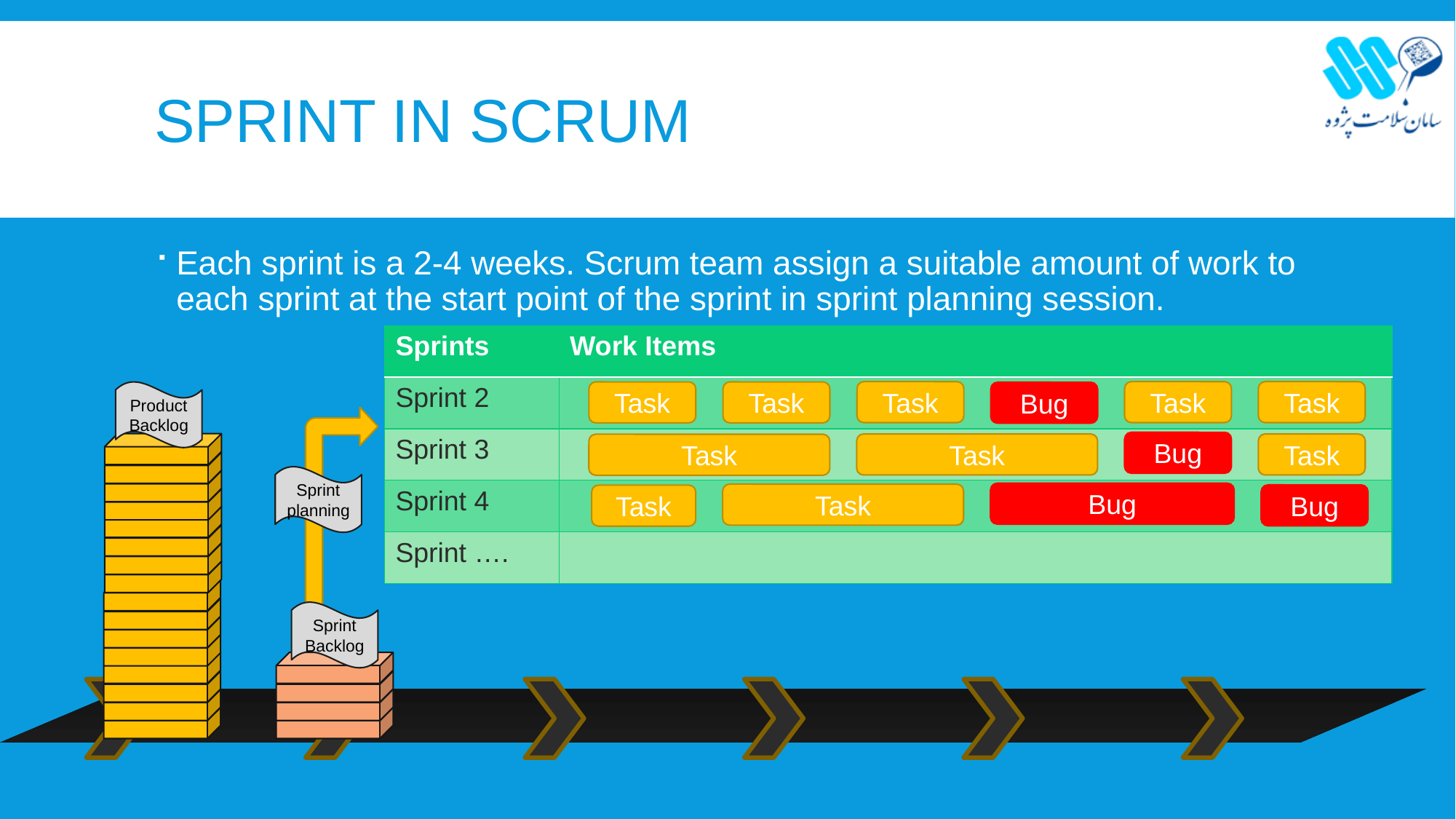

# Sprint in scrum
Each sprint is a 2-4 weeks. Scrum team assign a suitable amount of work to each sprint at the start point of the sprint in sprint planning session.
| Sprints | Work Items |
| --- | --- |
| Sprint 2 |  |
| Sprint 3 |  |
| Sprint 4 |  |
| Sprint …. |  |
Product Backlog
Task
Task
Task
Task
Task
Bug

Bug

Task
Task
Task
Sprint planning
Bug
Task
Bug
Task
Sprint Backlog